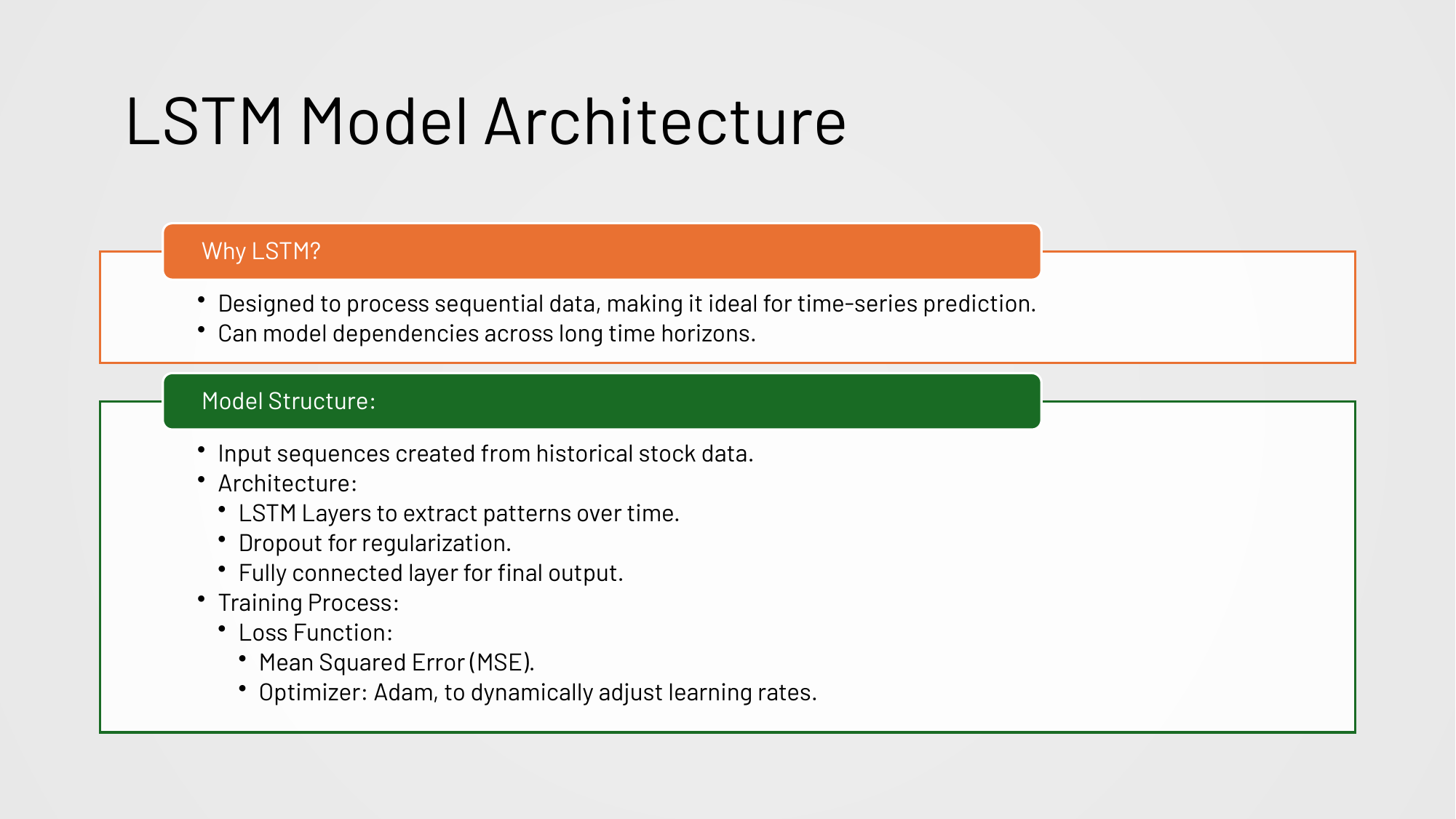

# LSTM Model Architecture
Designed to process sequential data, making it ideal for time-series prediction.
Can model dependencies across long time horizons.
Why LSTM?
Input sequences created from historical stock data.
Architecture:
LSTM Layers to extract patterns over time.
Dropout for regularization.
Fully connected layer for final output.
Training Process:
Loss Function:
Mean Squared Error (MSE).
Optimizer: Adam, to dynamically adjust learning rates.
Model Structure: